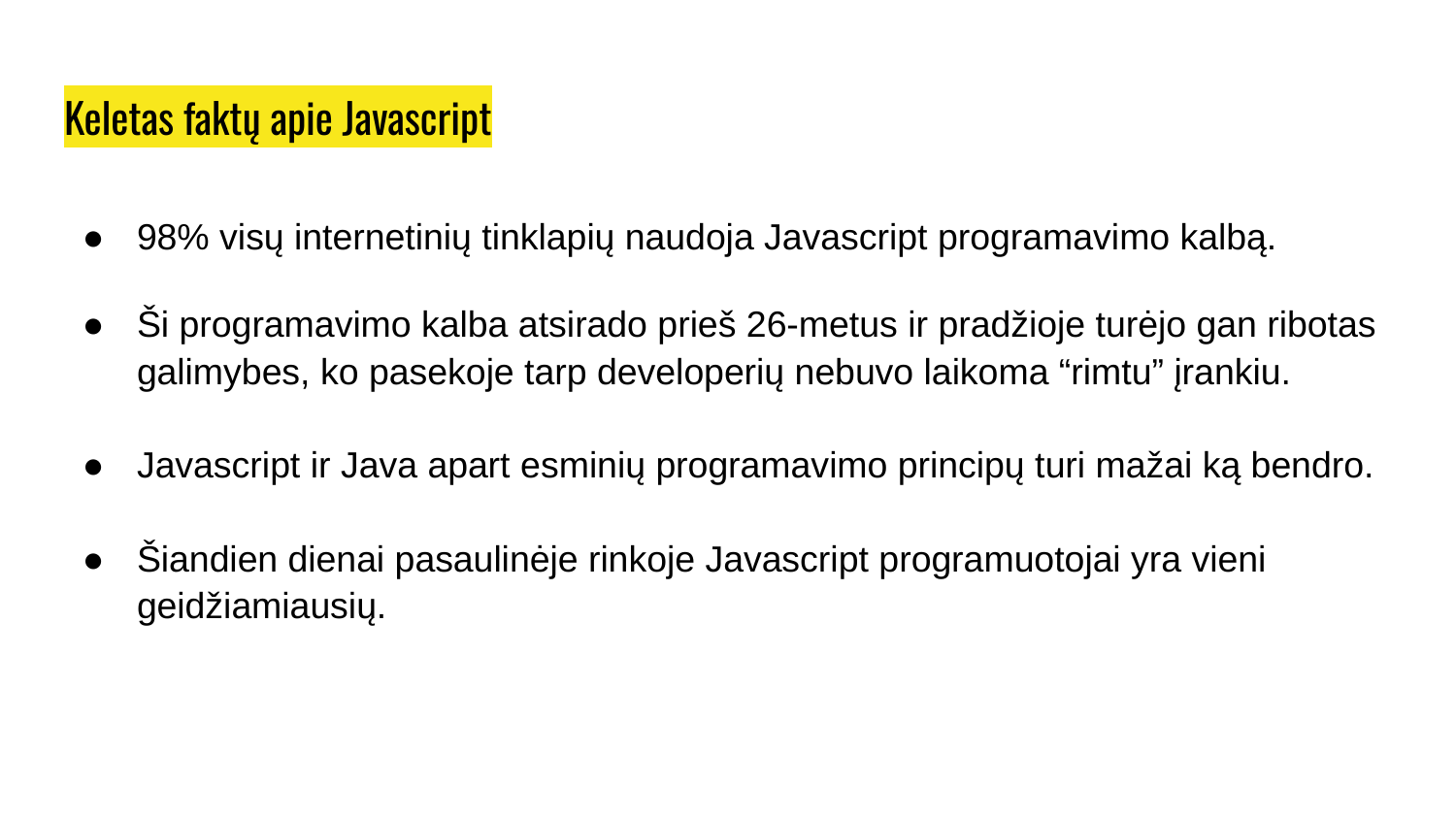

# Keletas faktų apie Javascript
98% visų internetinių tinklapių naudoja Javascript programavimo kalbą.
Ši programavimo kalba atsirado prieš 26-metus ir pradžioje turėjo gan ribotas galimybes, ko pasekoje tarp developerių nebuvo laikoma “rimtu” įrankiu.
Javascript ir Java apart esminių programavimo principų turi mažai ką bendro.
Šiandien dienai pasaulinėje rinkoje Javascript programuotojai yra vieni geidžiamiausių.